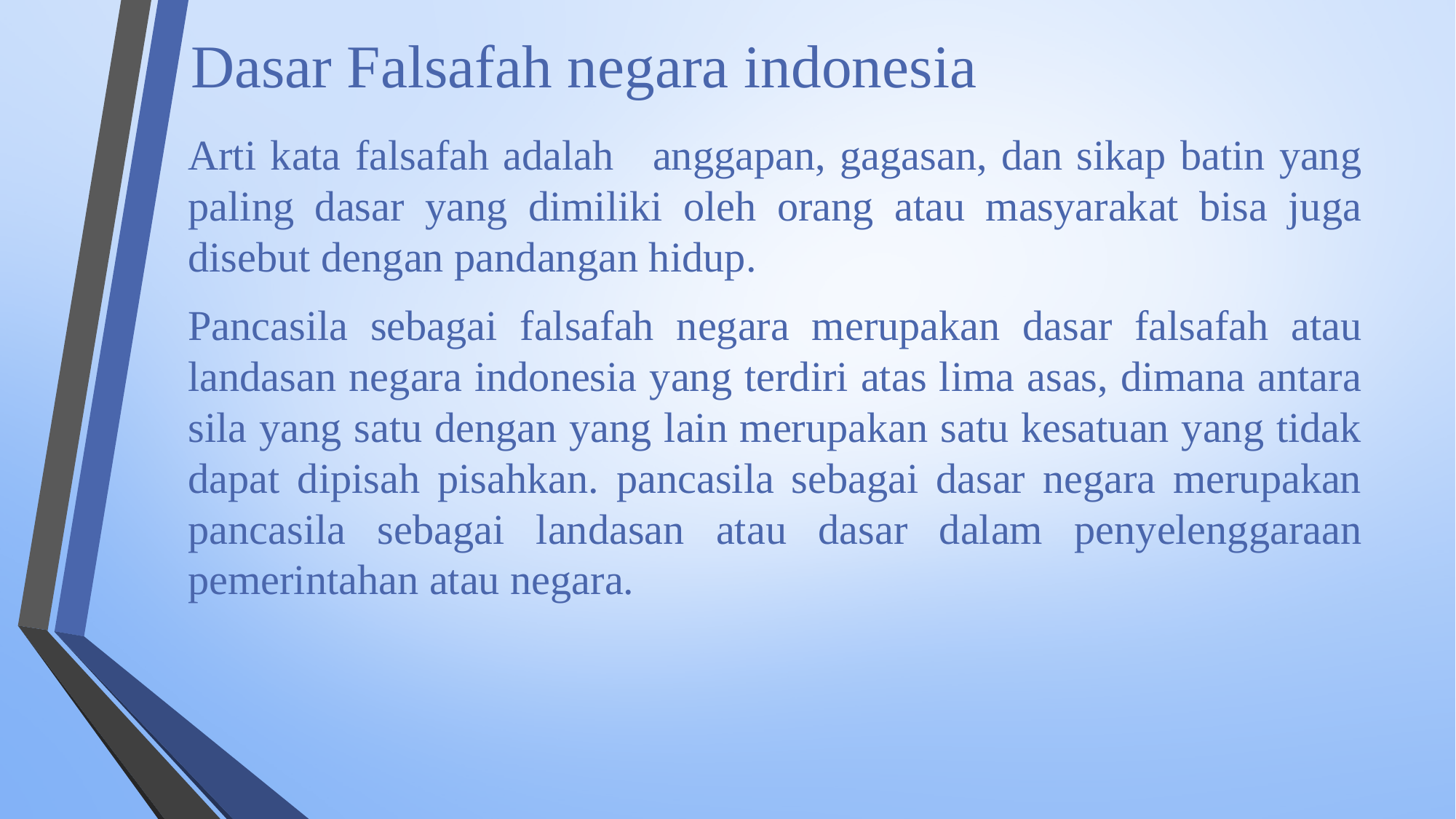

# Dasar Falsafah negara indonesia
Arti kata falsafah adalah   anggapan, gagasan, dan sikap batin yang paling dasar yang dimiliki oleh orang atau masyarakat bisa juga disebut dengan pandangan hidup.
Pancasila sebagai falsafah negara merupakan dasar falsafah atau landasan negara indonesia yang terdiri atas lima asas, dimana antara sila yang satu dengan yang lain merupakan satu kesatuan yang tidak dapat dipisah pisahkan. pancasila sebagai dasar negara merupakan pancasila sebagai landasan atau dasar dalam penyelenggaraan pemerintahan atau negara.